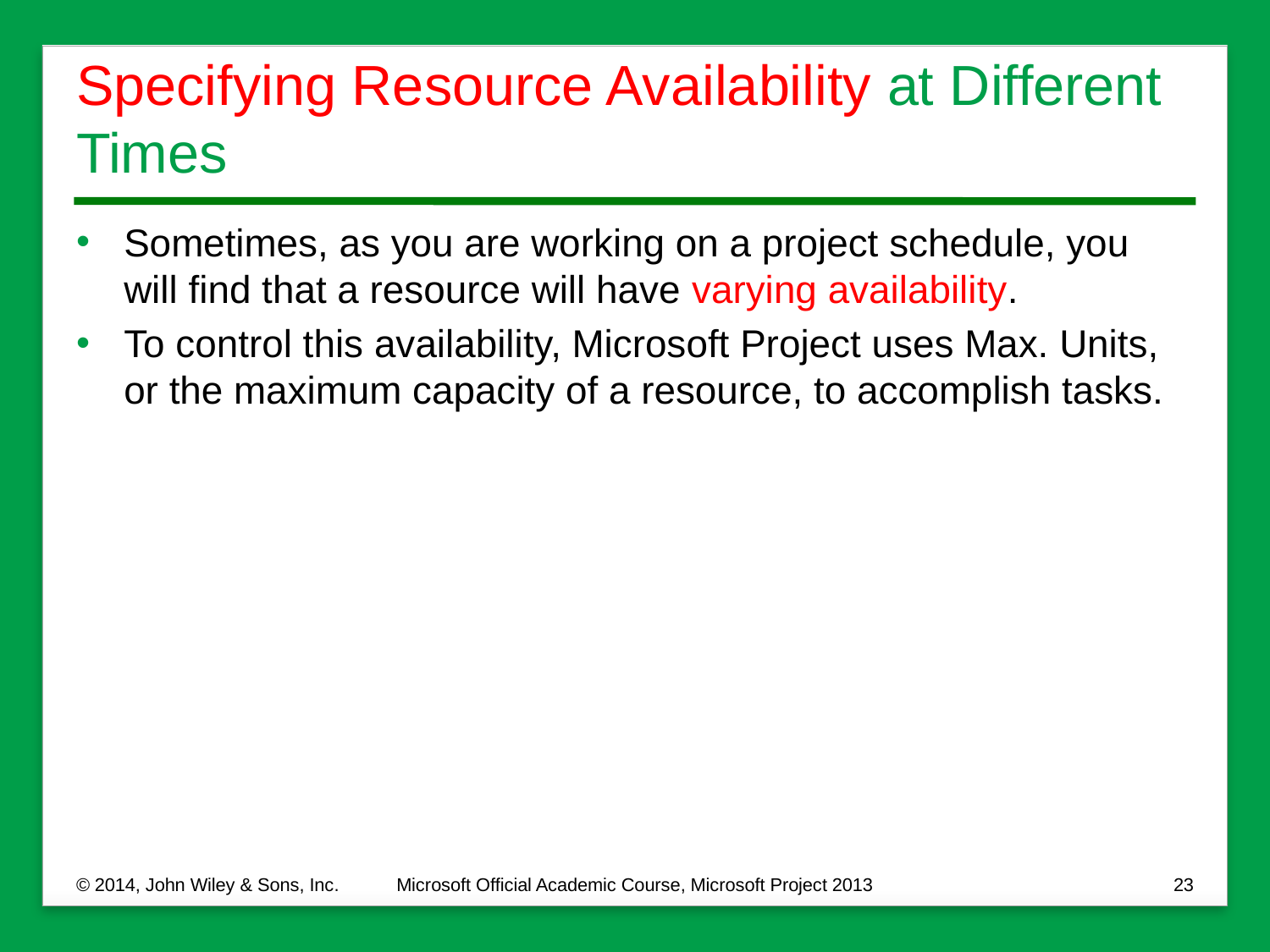

# Specifying Resource Availability at Different Times
Sometimes, as you are working on a project schedule, you will find that a resource will have varying availability.
To control this availability, Microsoft Project uses Max. Units, or the maximum capacity of a resource, to accomplish tasks.
© 2014, John Wiley & Sons, Inc.
Microsoft Official Academic Course, Microsoft Project 2013
23